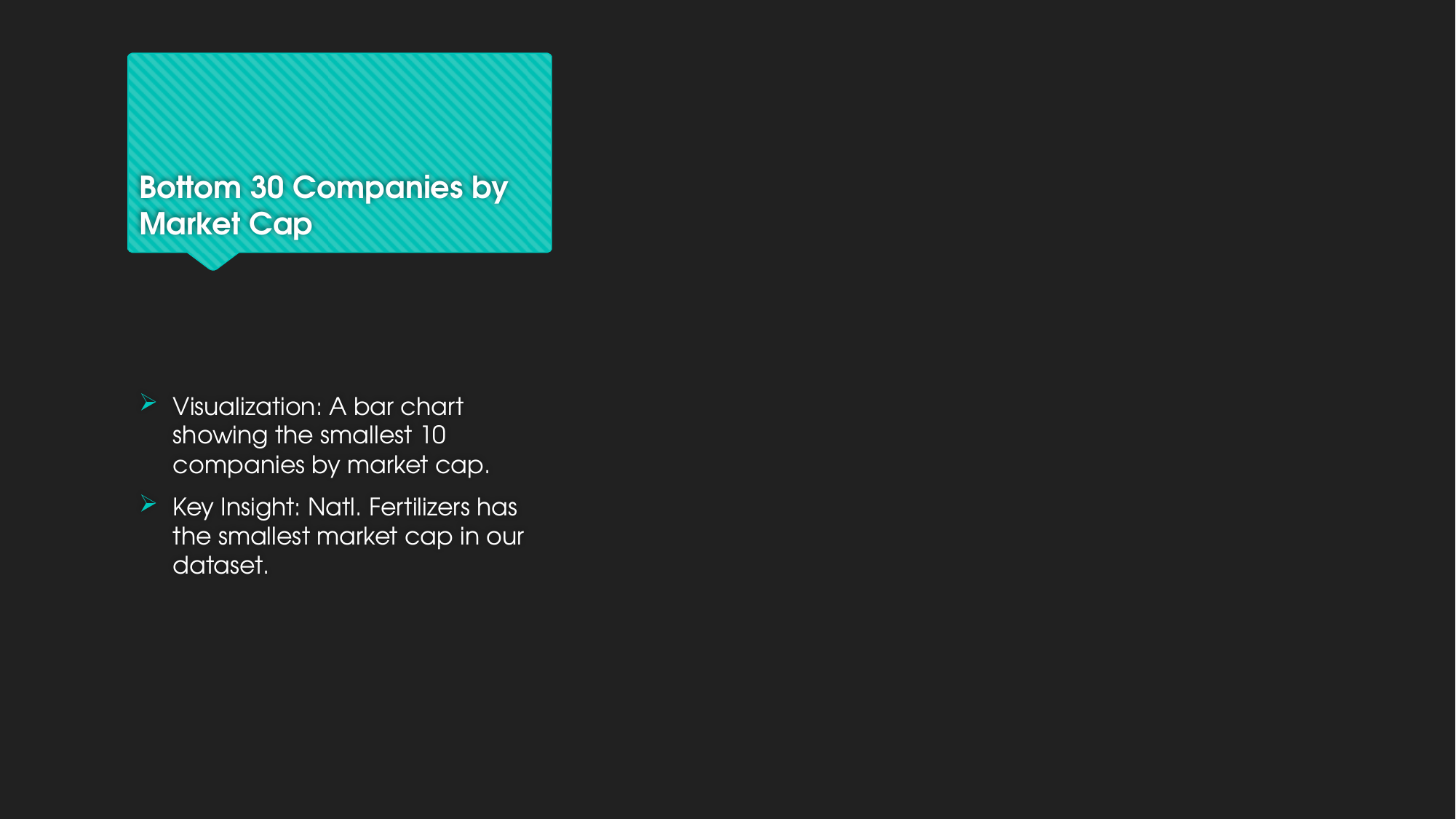

# Bottom 30 Companies by Market Cap

Visualization: A bar chart showing the smallest 10 companies by market cap.
Key Insight: Natl. Fertilizers has the smallest market cap in our dataset.